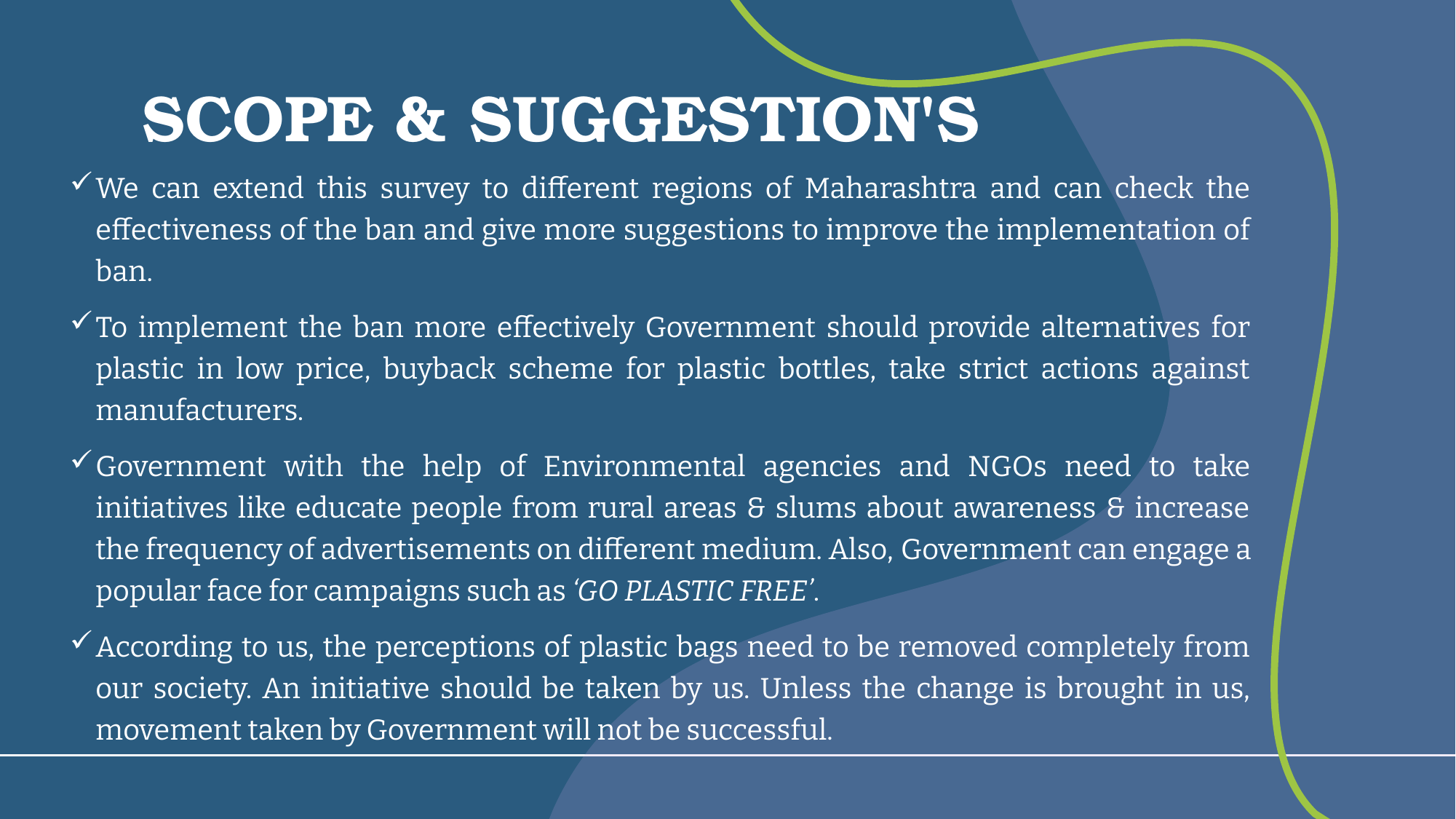

# Scope & Suggestion's
We can extend this survey to different regions of Maharashtra and can check the effectiveness of the ban and give more suggestions to improve the implementation of ban.
To implement the ban more effectively Government should provide alternatives for plastic in low price, buyback scheme for plastic bottles, take strict actions against manufacturers.
Government with the help of Environmental agencies and NGOs need to take initiatives like educate people from rural areas & slums about awareness & increase the frequency of advertisements on different medium. Also, Government can engage a popular face for campaigns such as ‘GO PLASTIC FREE’.
According to us, the perceptions of plastic bags need to be removed completely from our society. An initiative should be taken by us. Unless the change is brought in us, movement taken by Government will not be successful.